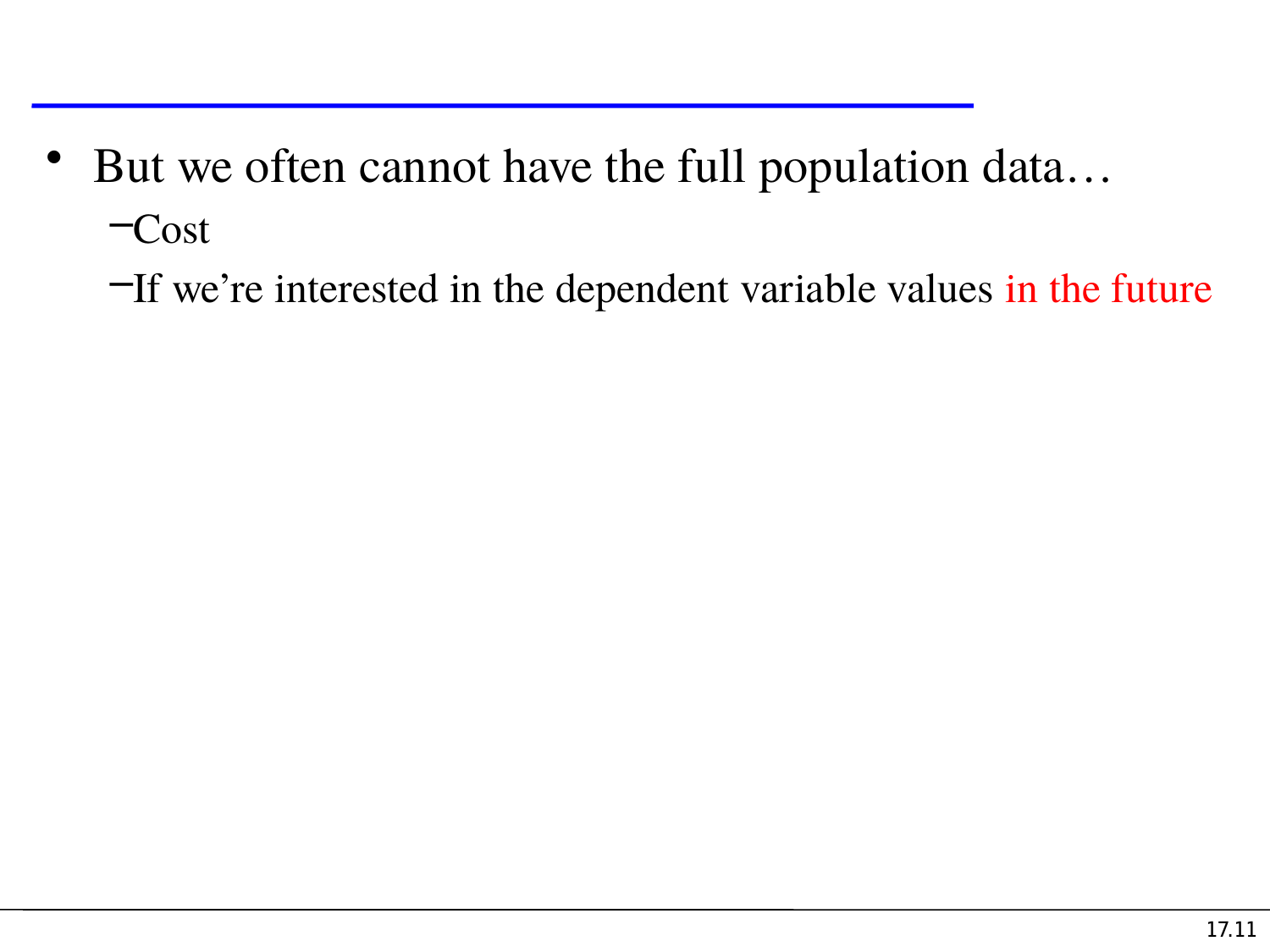

#
But we often cannot have the full population data…
Cost
If we’re interested in the dependent variable values in the future
17.11